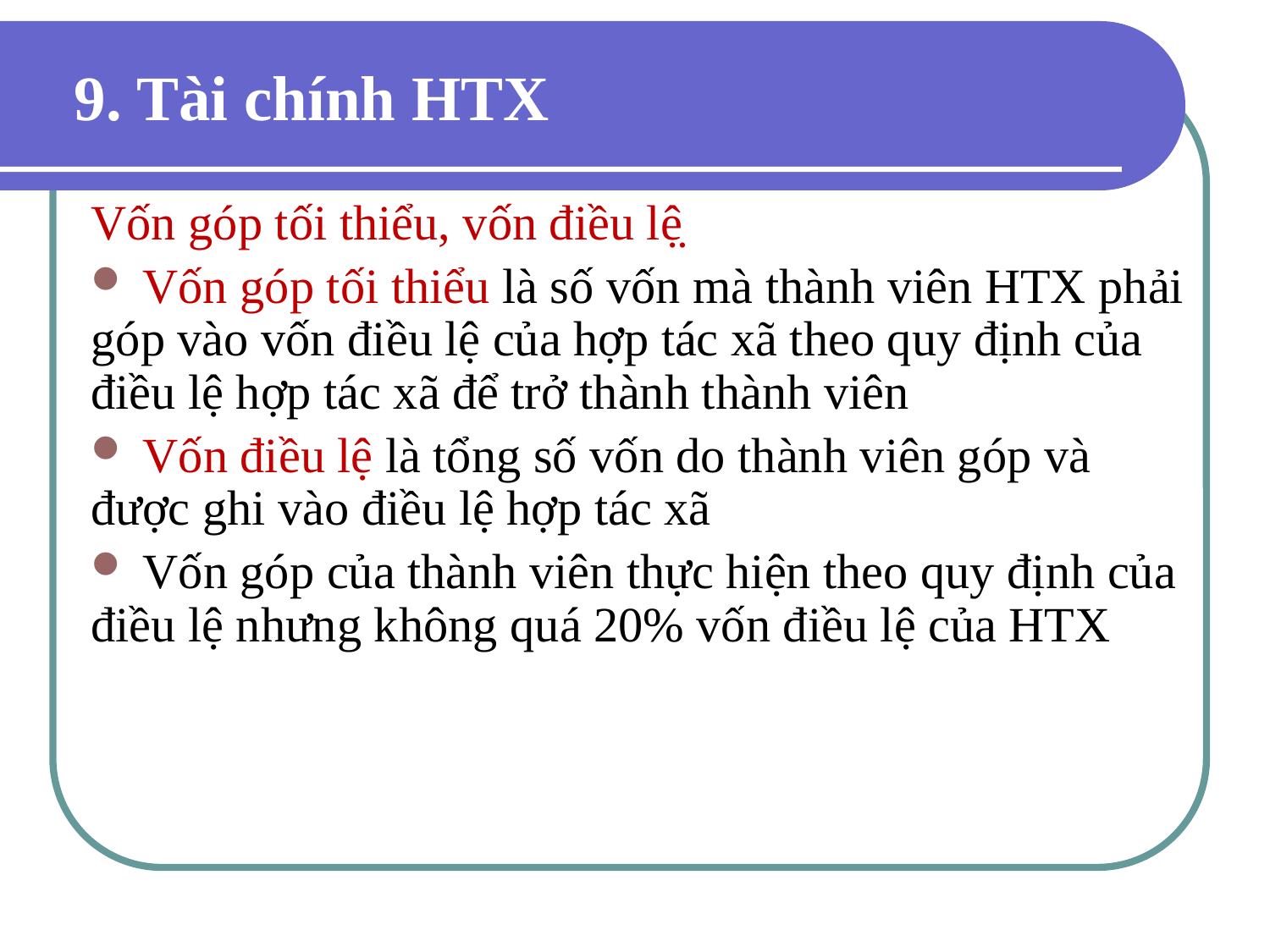

# 9. Tài chính HTX
Vốn góp tối thiểu, vốn điều lệ̣
 Vốn góp tối thiểu là số vốn mà thành viên HTX phải góp vào vốn điều lệ của hợp tác xã theo quy định của điều lệ hợp tác xã để trở thành thành viên
 Vốn điều lệ là tổng số vốn do thành viên góp và được ghi vào điều lệ hợp tác xã
 Vốn góp của thành viên thực hiện theo quy định của điều lệ nhưng không quá 20% vốn điều lệ của HTX